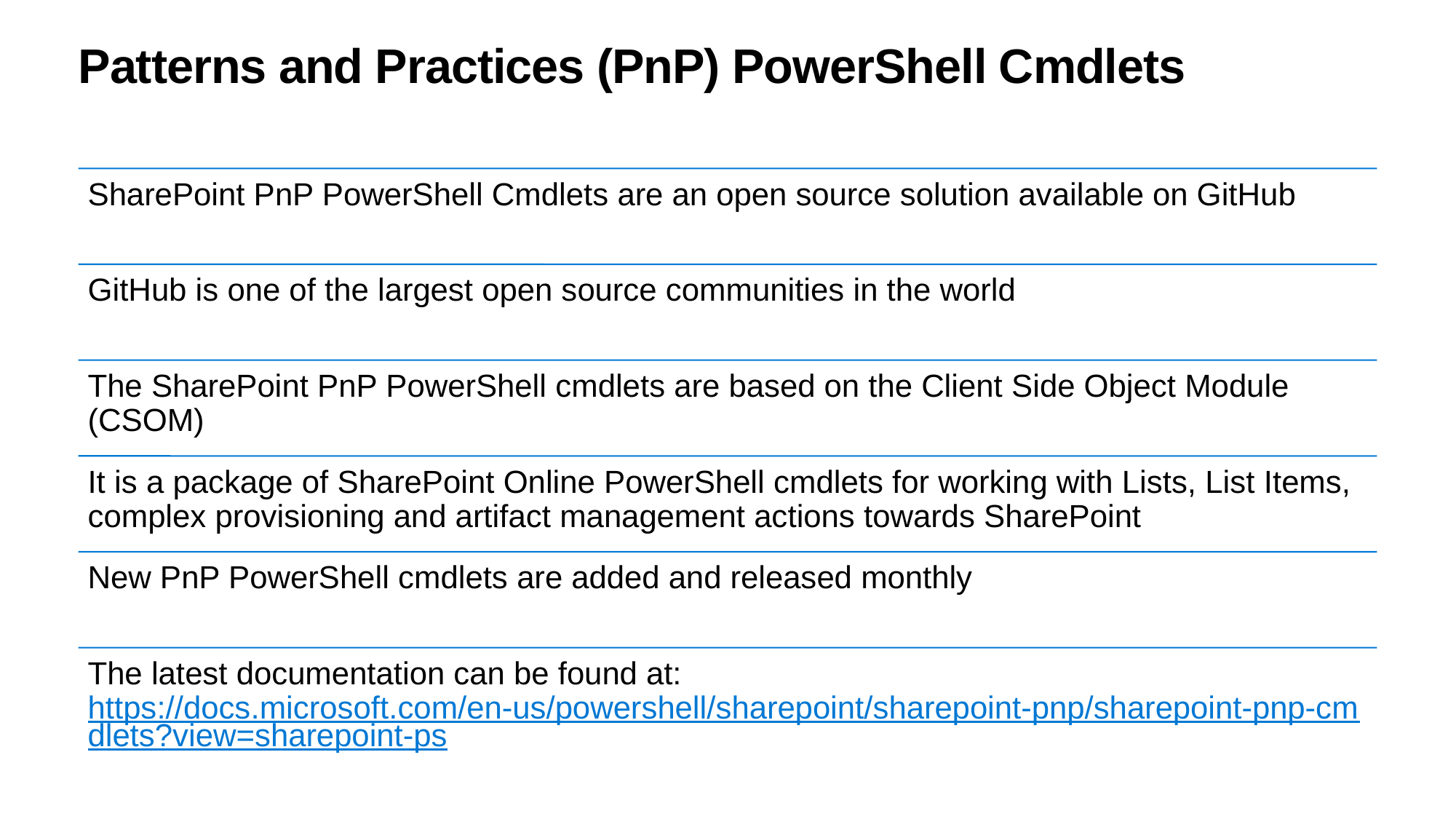

# Patterns and Practices (PnP) PowerShell Cmdlets
SharePoint PnP PowerShell Cmdlets are an open source solution available on GitHub
GitHub is one of the largest open source communities in the world
The SharePoint PnP PowerShell cmdlets are based on the Client Side Object Module (CSOM)
It is a package of SharePoint Online PowerShell cmdlets for working with Lists, List Items, complex provisioning and artifact management actions towards SharePoint
New PnP PowerShell cmdlets are added and released monthly
The latest documentation can be found at: https://docs.microsoft.com/en-us/powershell/sharepoint/sharepoint-pnp/sharepoint-pnp-cmdlets?view=sharepoint-ps